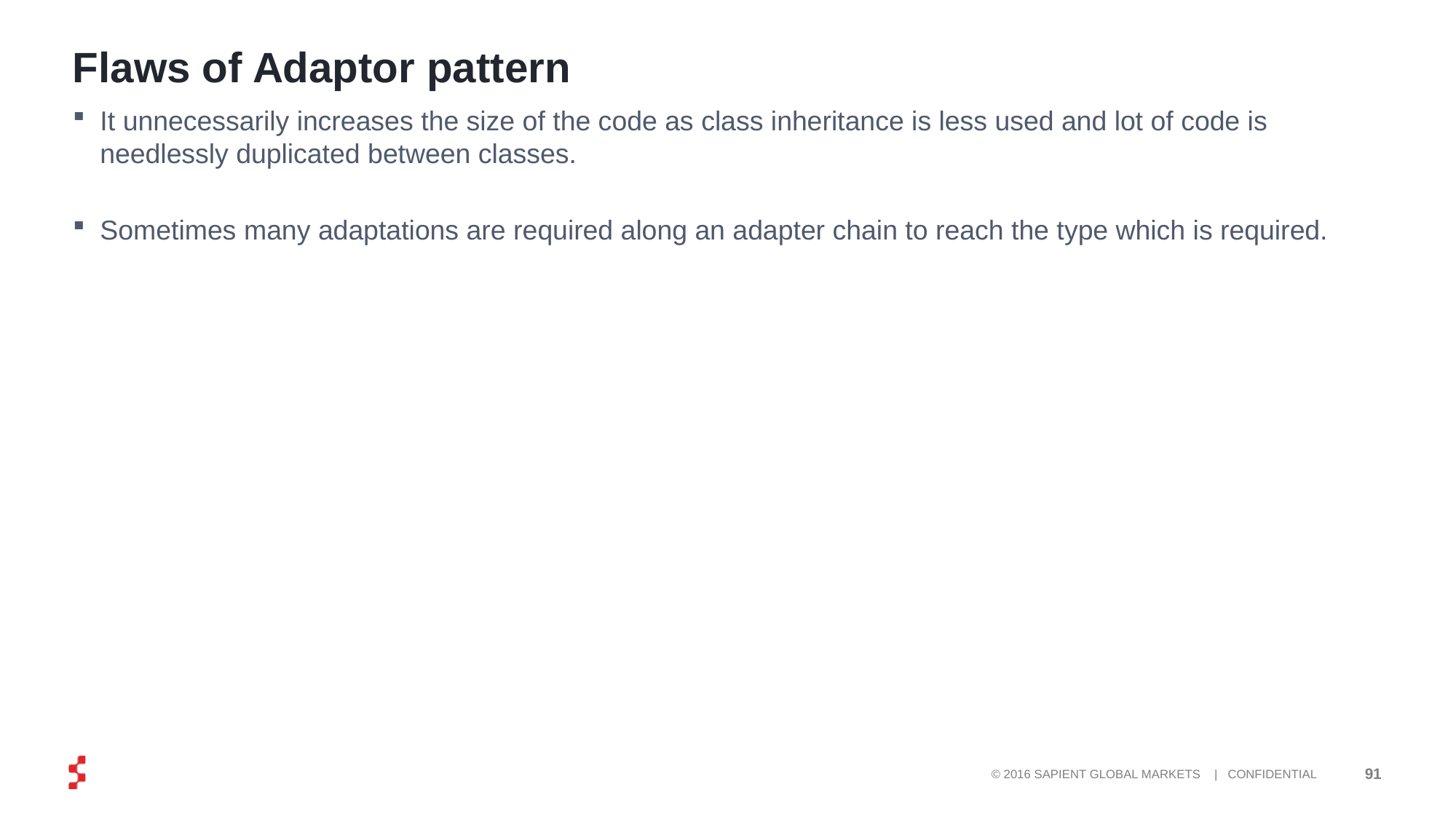

# Flaws of Adaptor pattern
It unnecessarily increases the size of the code as class inheritance is less used and lot of code is needlessly duplicated between classes.

Sometimes many adaptations are required along an adapter chain to reach the type which is required.